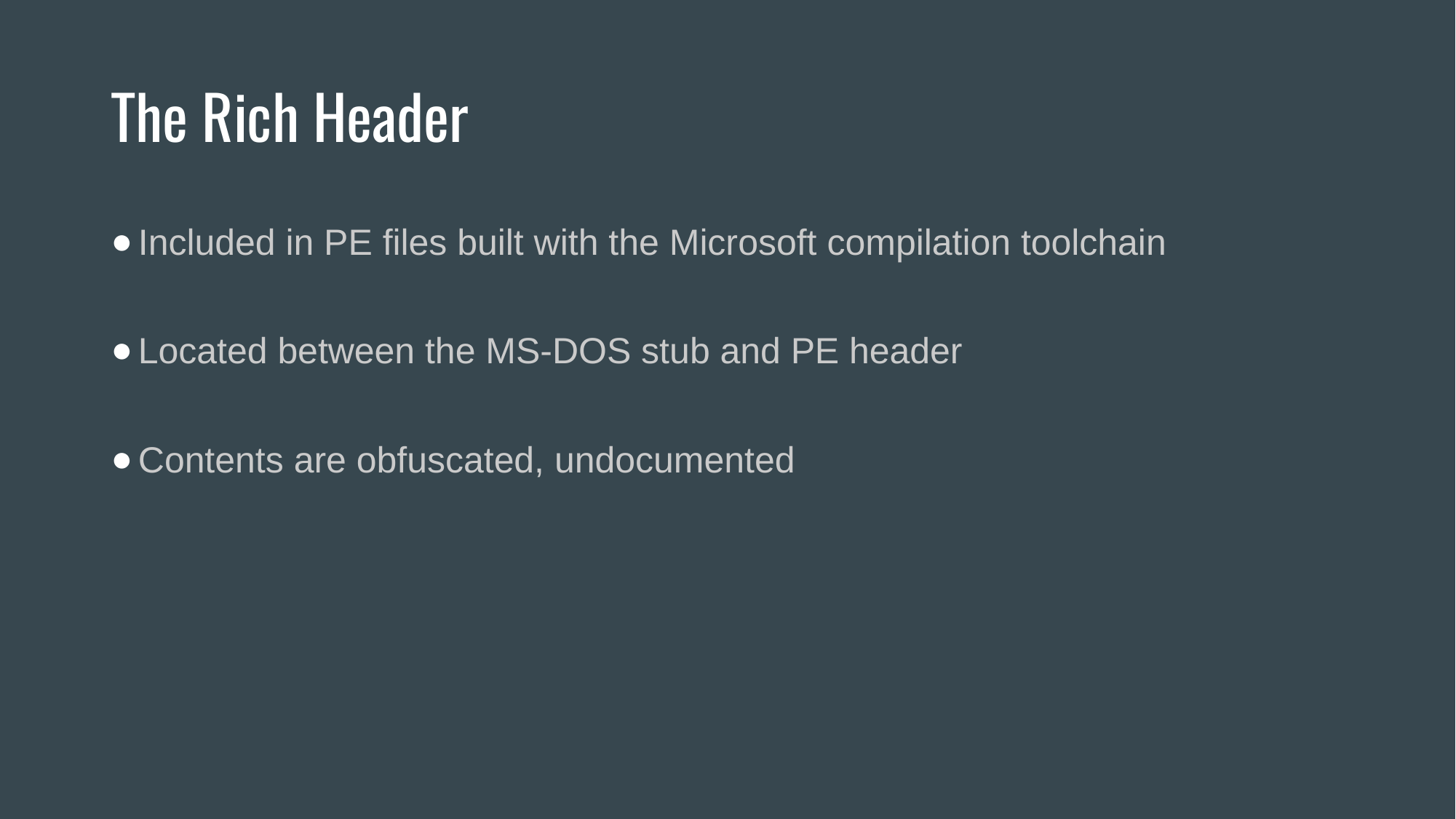

# The Rich Header
Included in PE files built with the Microsoft compilation toolchain

Located between the MS-DOS stub and PE header

Contents are obfuscated, undocumented